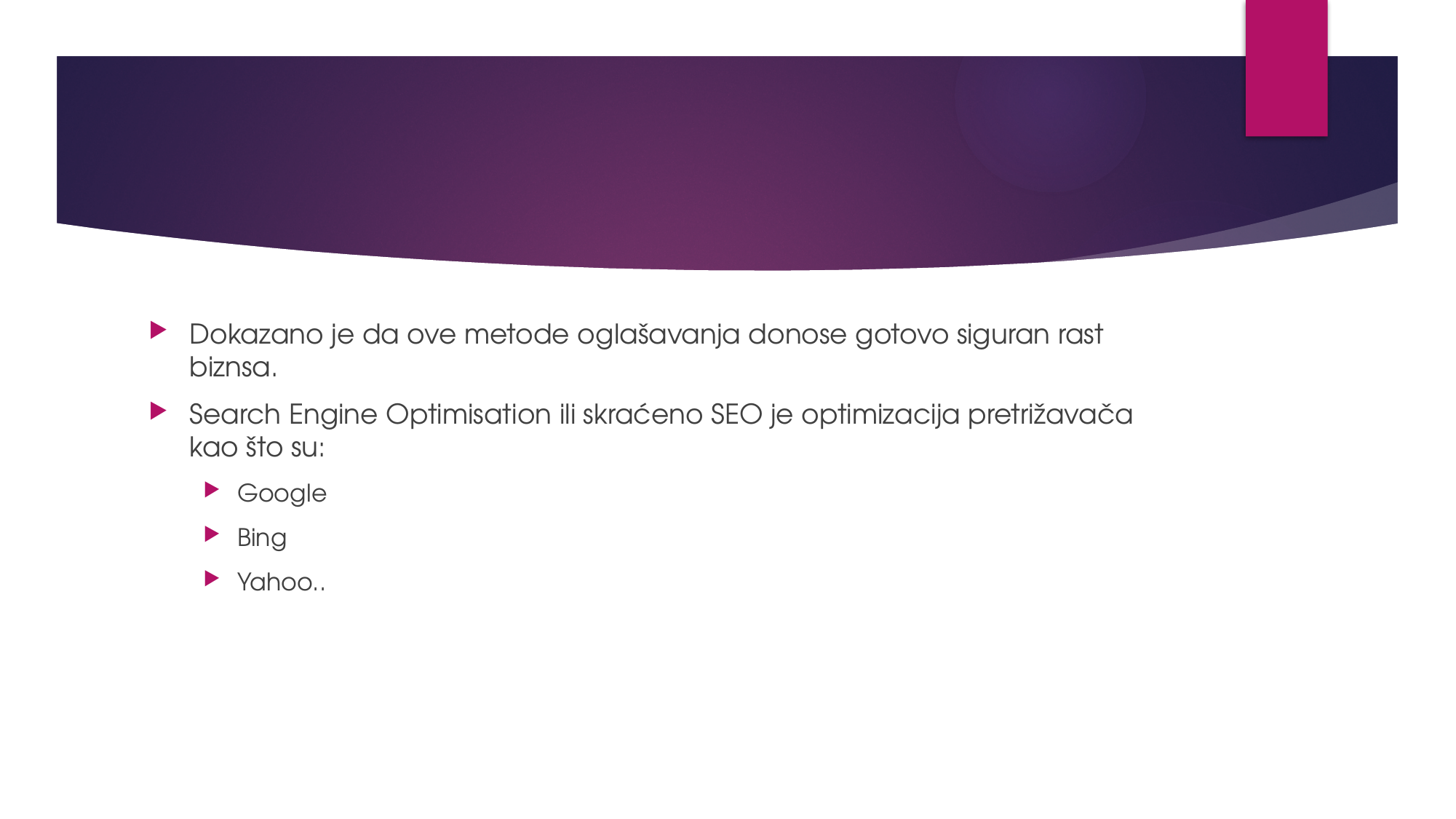

#
Dokazano je da ove metode oglašavanja donose gotovo siguran rast biznsa.
Search Engine Optimisation ili skraćeno SEO je optimizacija pretrižavača kao što su:
Google
Bing
Yahoo..